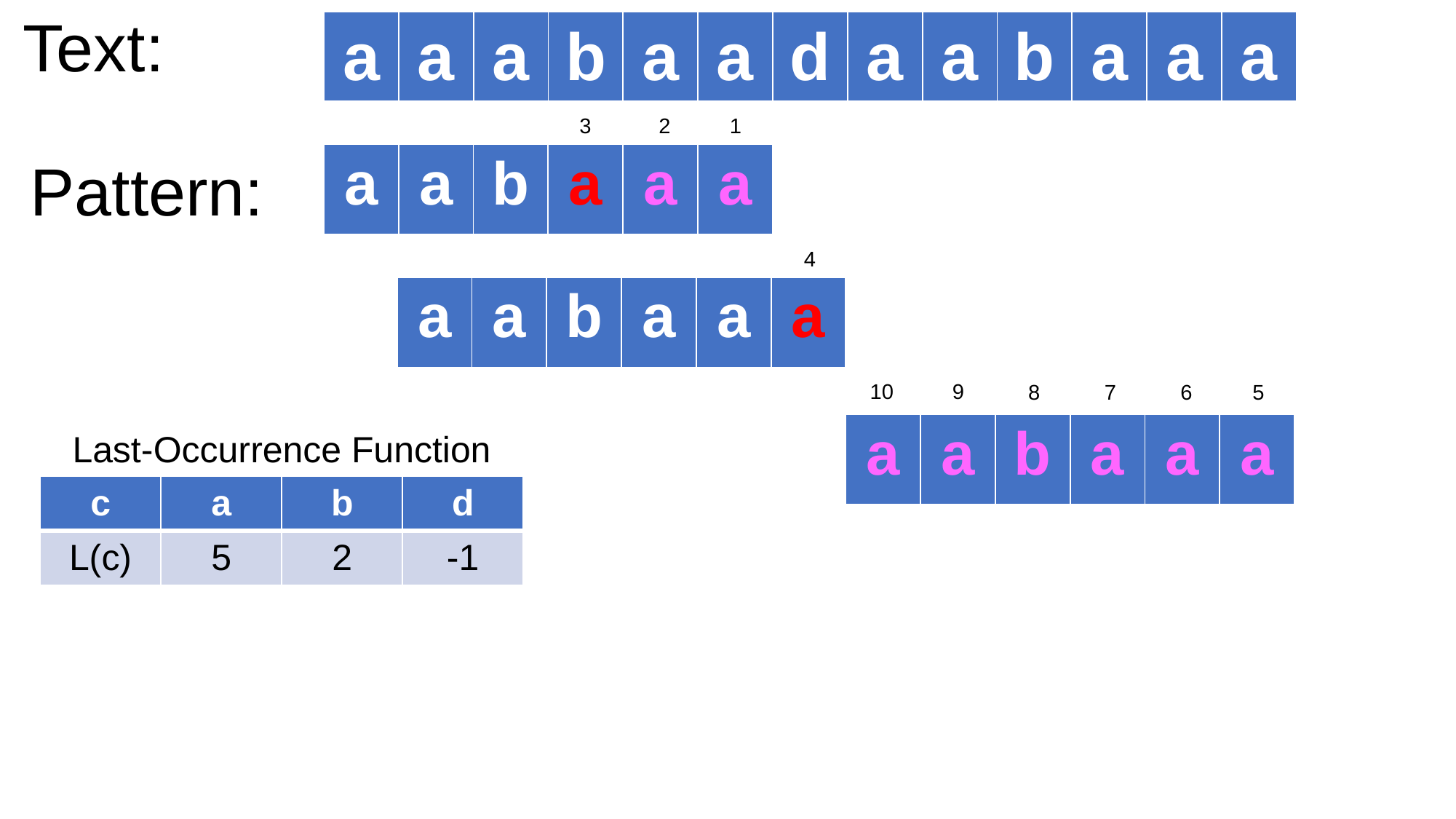

Text:
| a | a | a | b | a | a | d | a | a | b | a | a | a |
| --- | --- | --- | --- | --- | --- | --- | --- | --- | --- | --- | --- | --- |
2
1
3
Pattern:
| a | a | b | a | a | a |
| --- | --- | --- | --- | --- | --- |
4
| a | a | b | a | a | a |
| --- | --- | --- | --- | --- | --- |
10
9
8
7
6
5
| a | a | b | a | a | a |
| --- | --- | --- | --- | --- | --- |
Last-Occurrence Function
| c | a | b | d |
| --- | --- | --- | --- |
| L(c) | 5 | 2 | -1 |